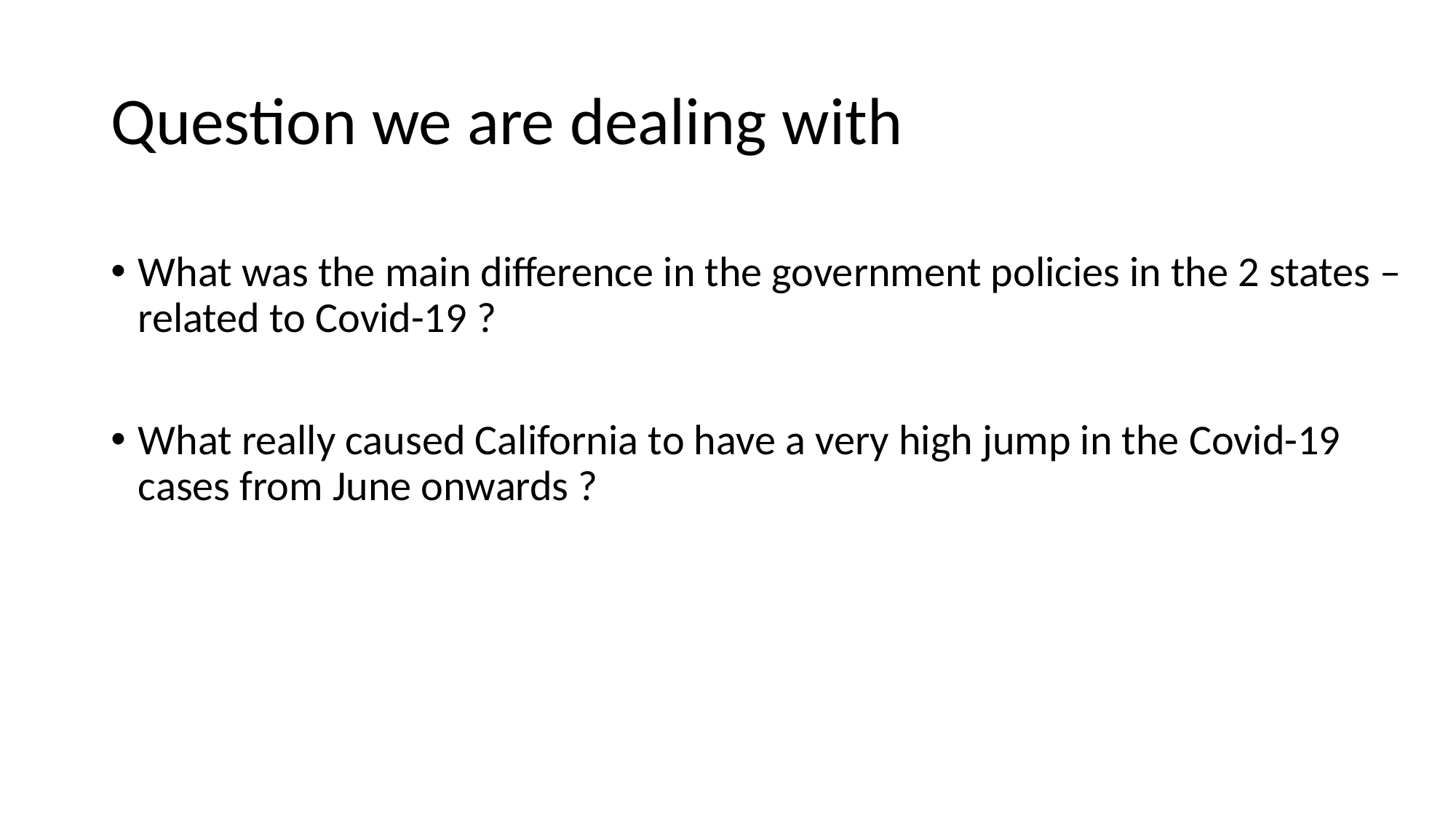

# Question we are dealing with

What was the main difference in the government policies in the 2 states – related to Covid-19 ?

What really caused California to have a very high jump in the Covid-19 cases from June onwards ?